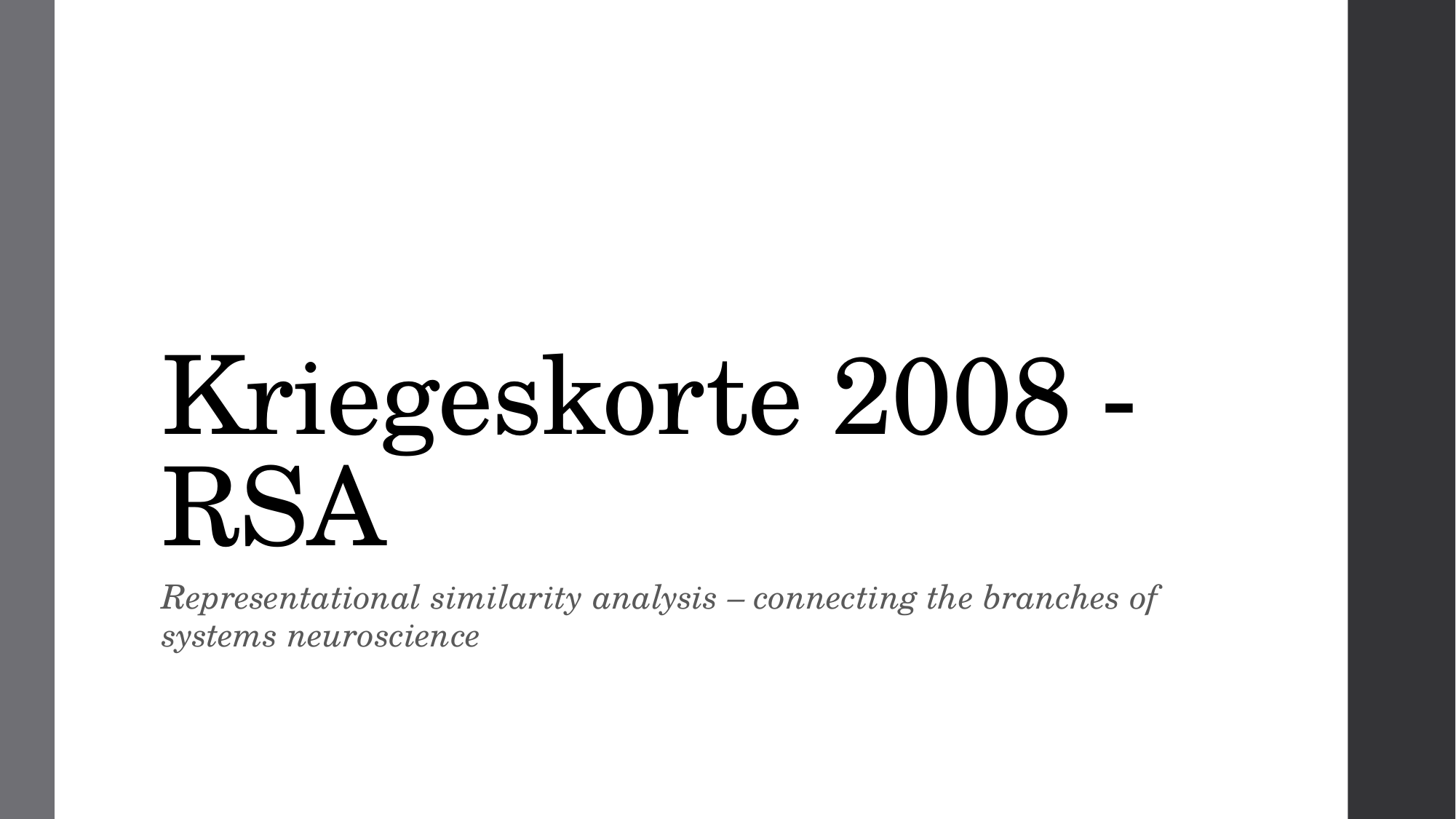

# Kriegeskorte 2008 - RSA
Representational similarity analysis – connecting the branches of systems neuroscience